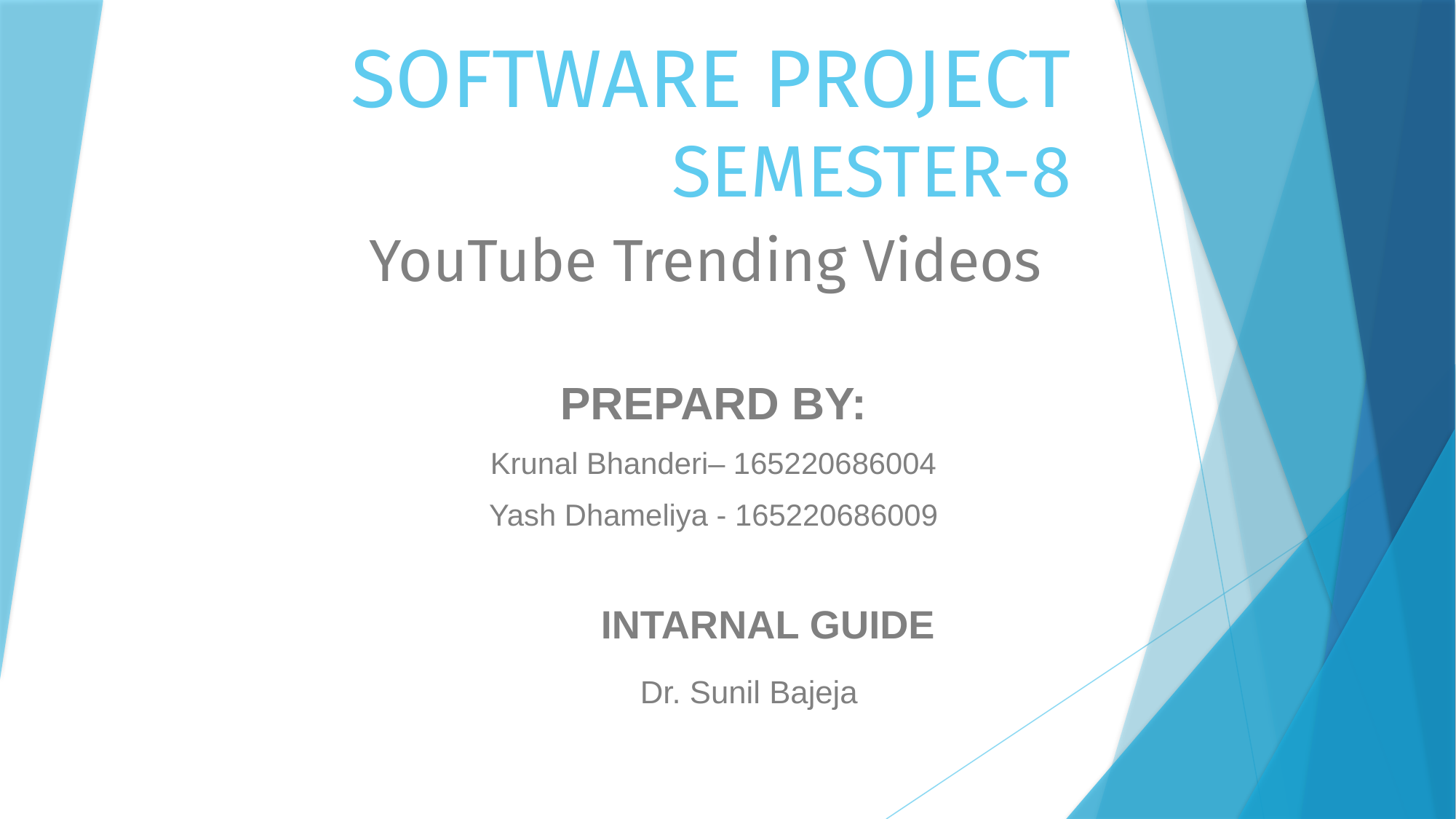

SOFTWARE PROJECT
SEMESTER-8
YouTube Trending Videos

PREPARD BY:
Krunal Bhanderi– 165220686004
Yash Dhameliya - 165220686009

	INTARNAL GUIDE
      Dr. Sunil Bajeja